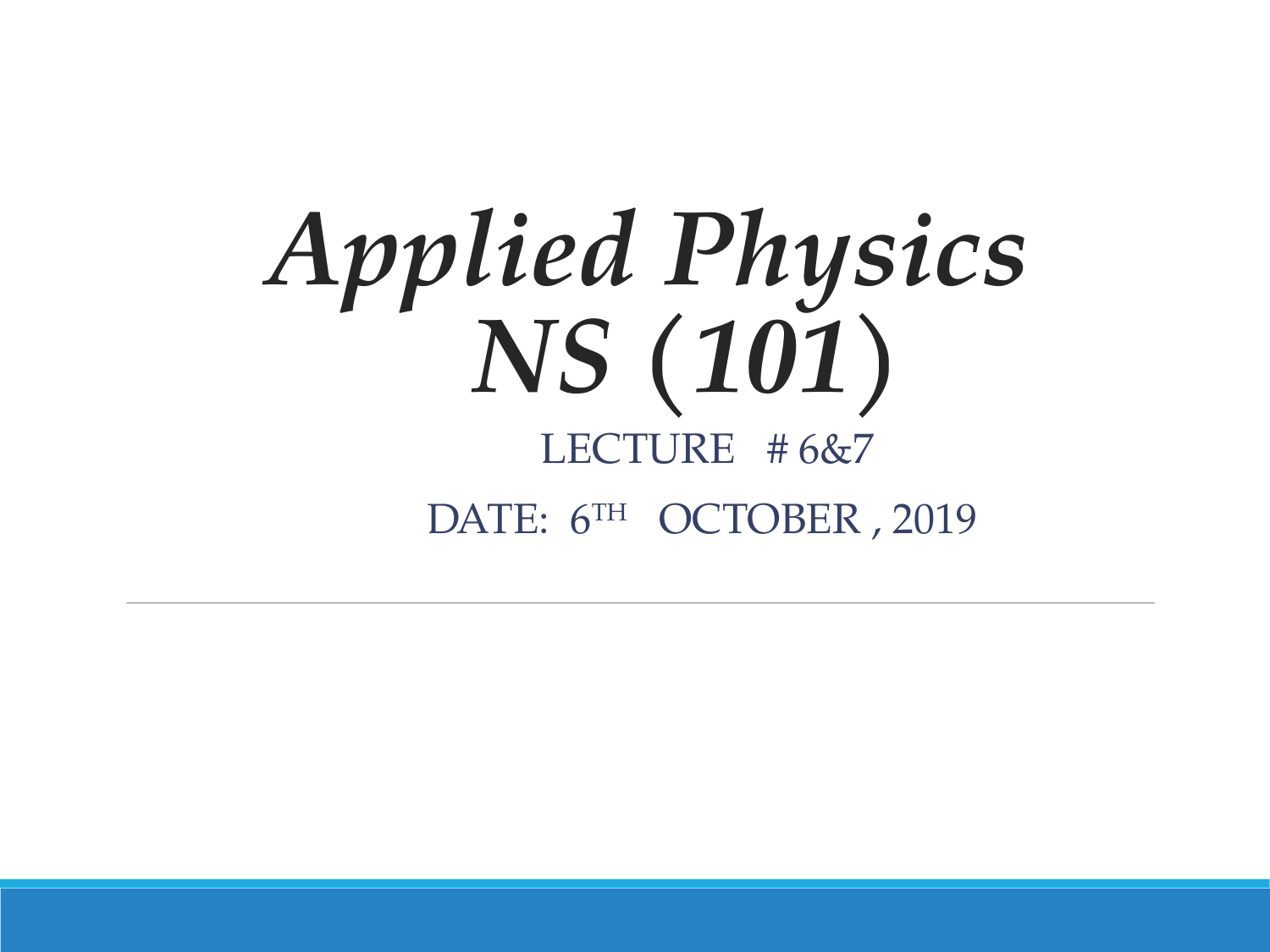

# Applied Physics    NS (101)
LECTURE   # 6&7
DATE:  6TH   OCTOBER , 2019